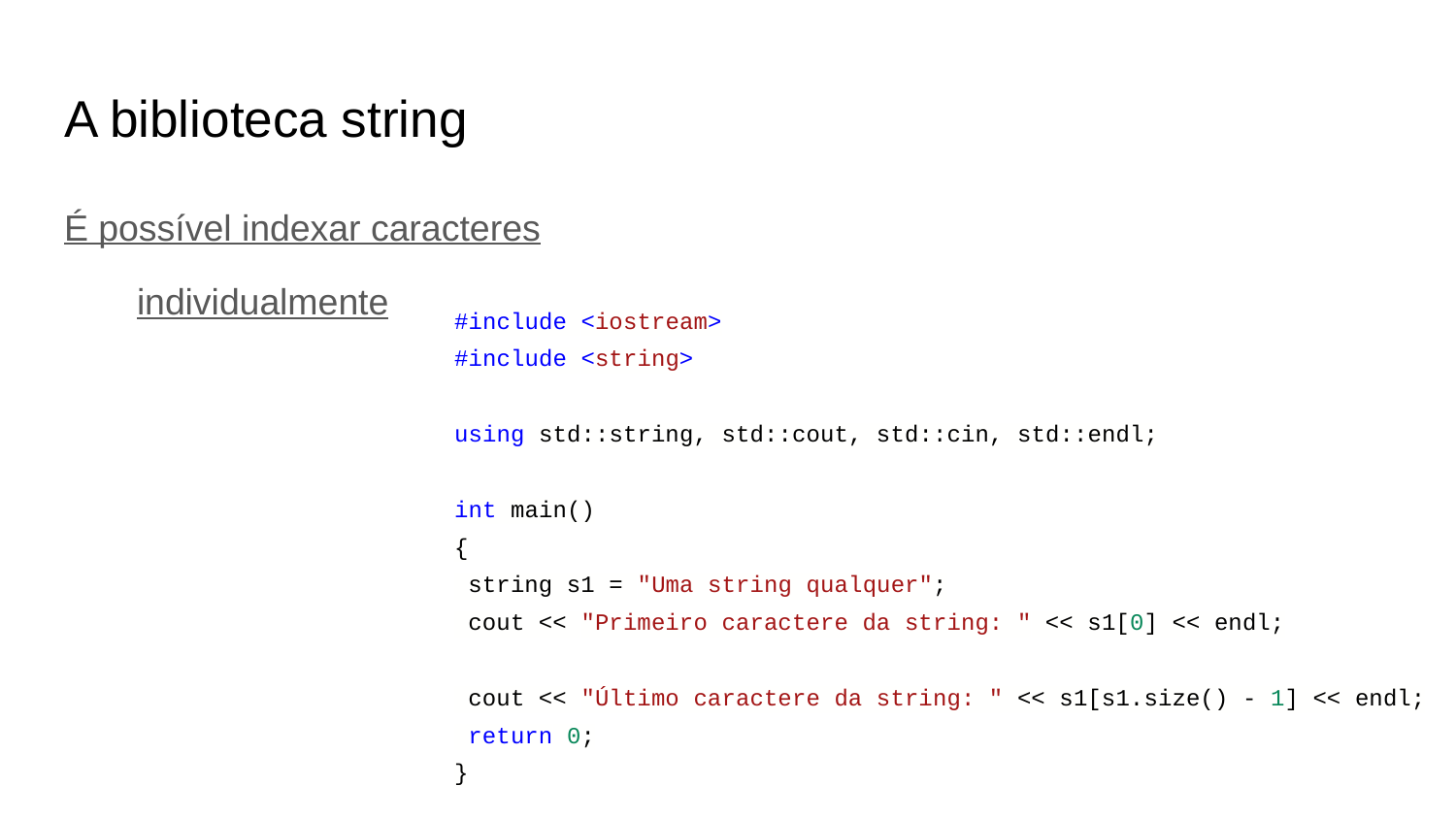

# A biblioteca string
É possível indexar caracteres
individualmente

#include <iostream>
#include <string>

using std::string, std::cout, std::cin, std::endl;

int main()
{
 string s1 = "Uma string qualquer";
 cout << "Primeiro caractere da string: " << s1[0] << endl;

 cout << "Último caractere da string: " << s1[s1.size() - 1] << endl;
 return 0;
}